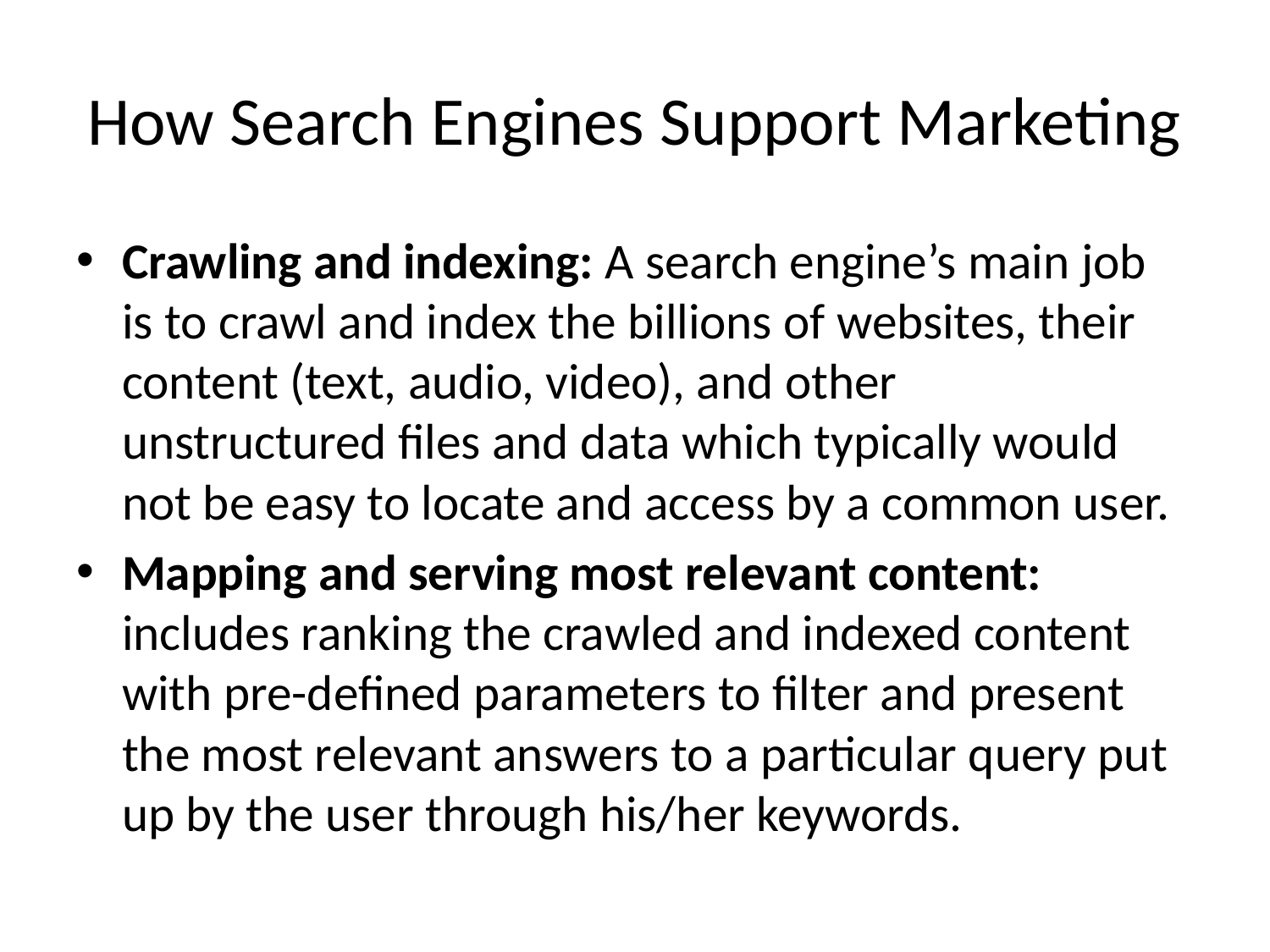

# How Search Engines Support Marketing
Crawling and indexing: A search engine’s main job is to crawl and index the billions of websites, their content (text, audio, video), and other unstructured files and data which typically would not be easy to locate and access by a common user.
Mapping and serving most relevant content: includes ranking the crawled and indexed content with pre-defined parameters to filter and present the most relevant answers to a particular query put up by the user through his/her keywords.